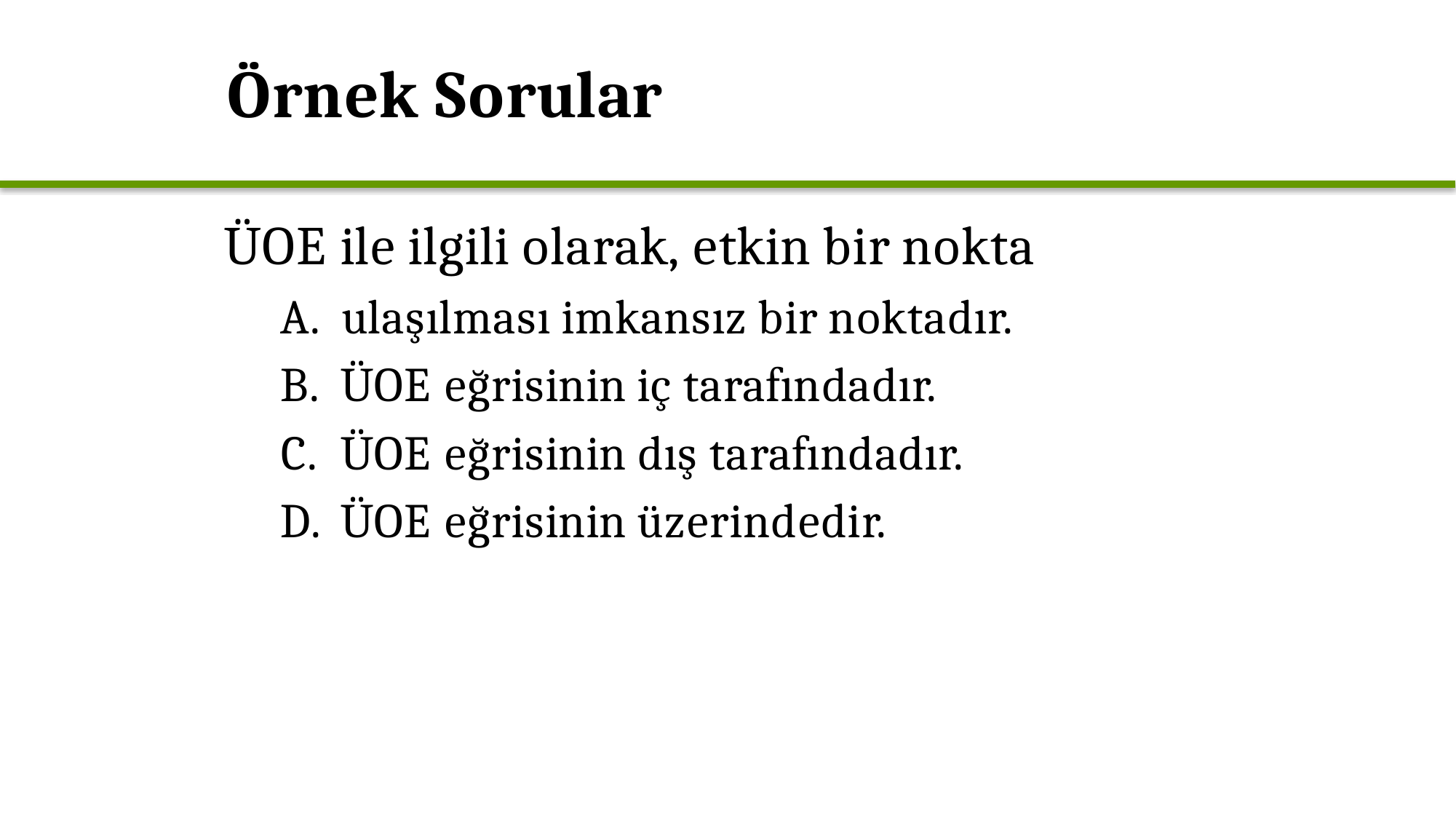

# Örnek Sorular
ÜOE ile ilgili olarak, etkin bir nokta
ulaşılması imkansız bir noktadır.
ÜOE eğrisinin iç tarafındadır.
ÜOE eğrisinin dış tarafındadır.
ÜOE eğrisinin üzerindedir.